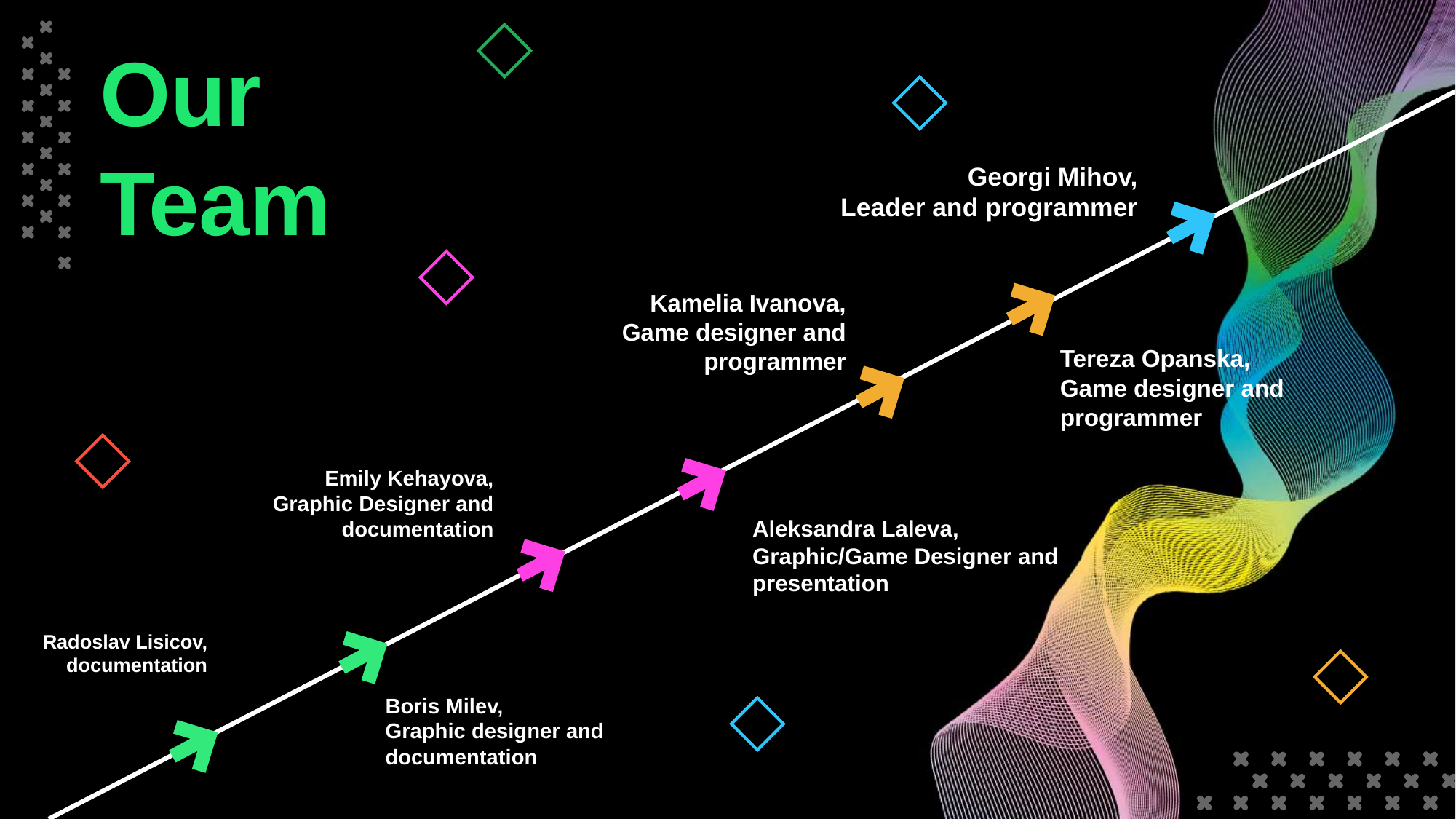

Our Team

Georgi Mihov,
Leader and programmer

Kamelia Ivanova,
Game designer and programmer

Tereza Opanska,
Game designer and programmer

Emily Kehayova,
Graphic Designer and documentation

Aleksandra Laleva,
Graphic/Game Designer and presentation

Radoslav Lisicov,
documentation

Boris Milev,
Graphic designer and documentation